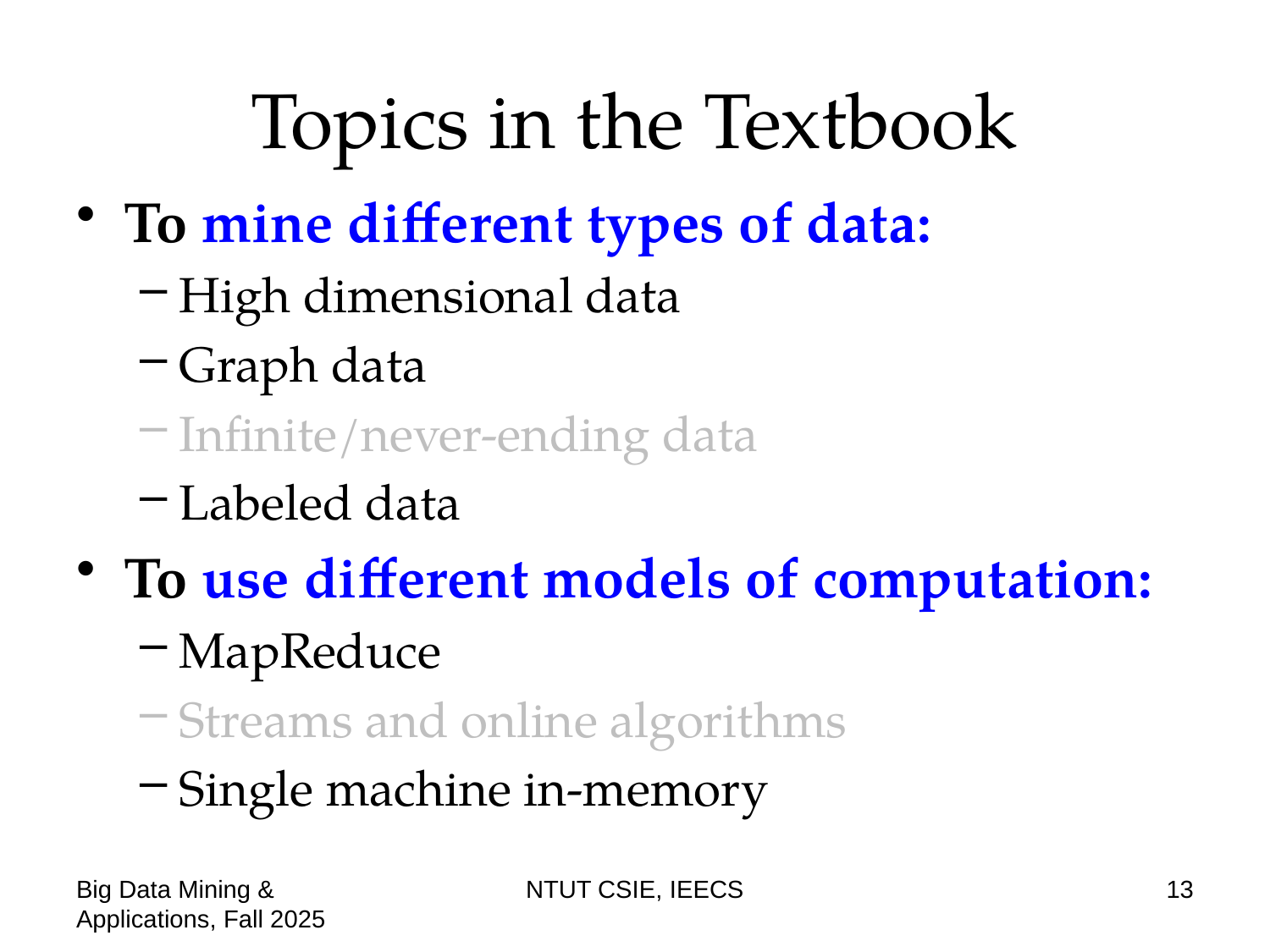

# Topics in the Textbook
To mine different types of data:
High dimensional data
Graph data
Infinite/never-ending data
Labeled data
To use different models of computation:
MapReduce
Streams and online algorithms
Single machine in-memory

Big Data Mining & Applications, Fall 2025
NTUT CSIE, IEECS
13